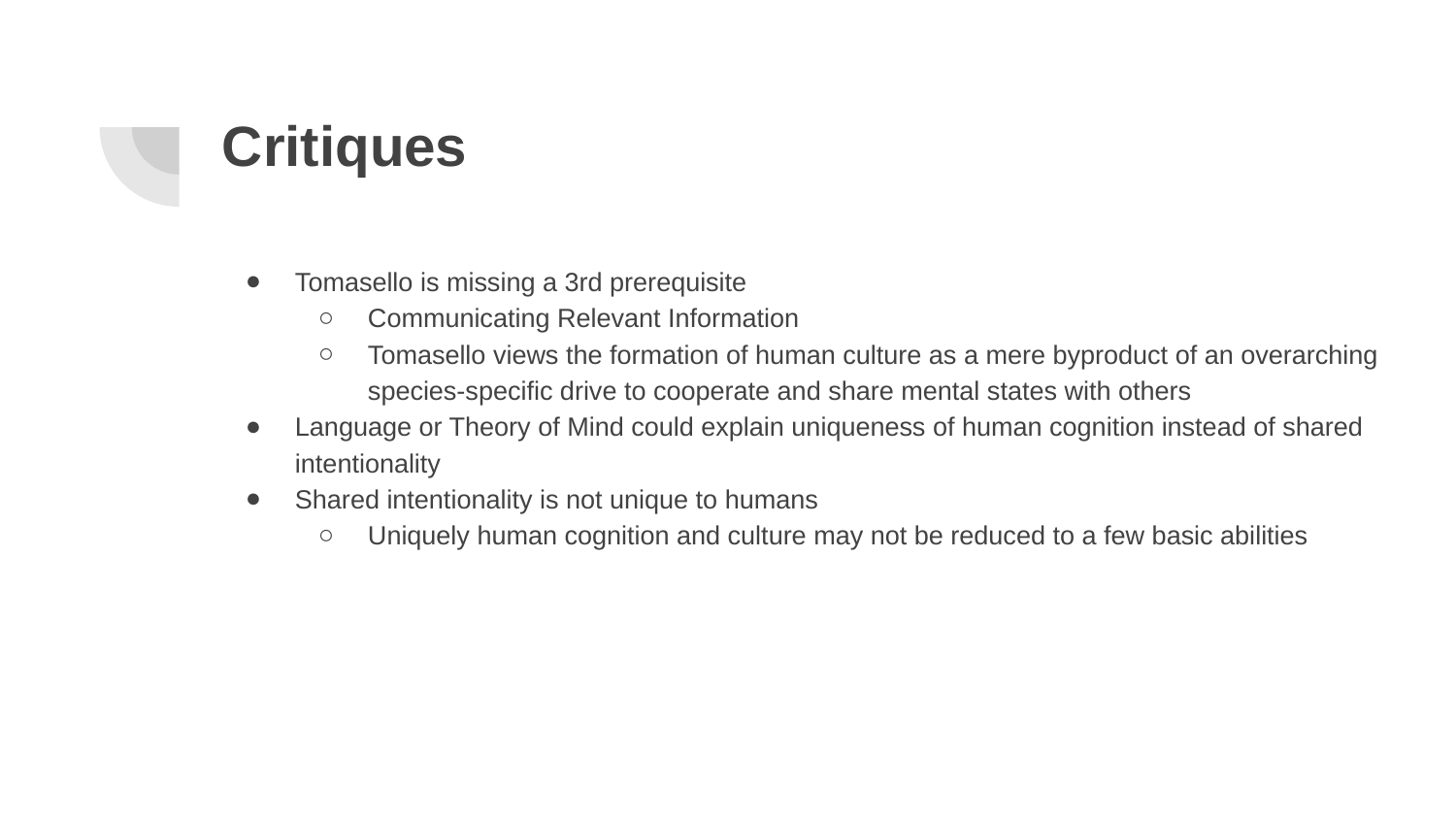

# Critiques
Tomasello is missing a 3rd prerequisite
Communicating Relevant Information
Tomasello views the formation of human culture as a mere byproduct of an overarching species-specific drive to cooperate and share mental states with others
Language or Theory of Mind could explain uniqueness of human cognition instead of shared intentionality
Shared intentionality is not unique to humans
Uniquely human cognition and culture may not be reduced to a few basic abilities